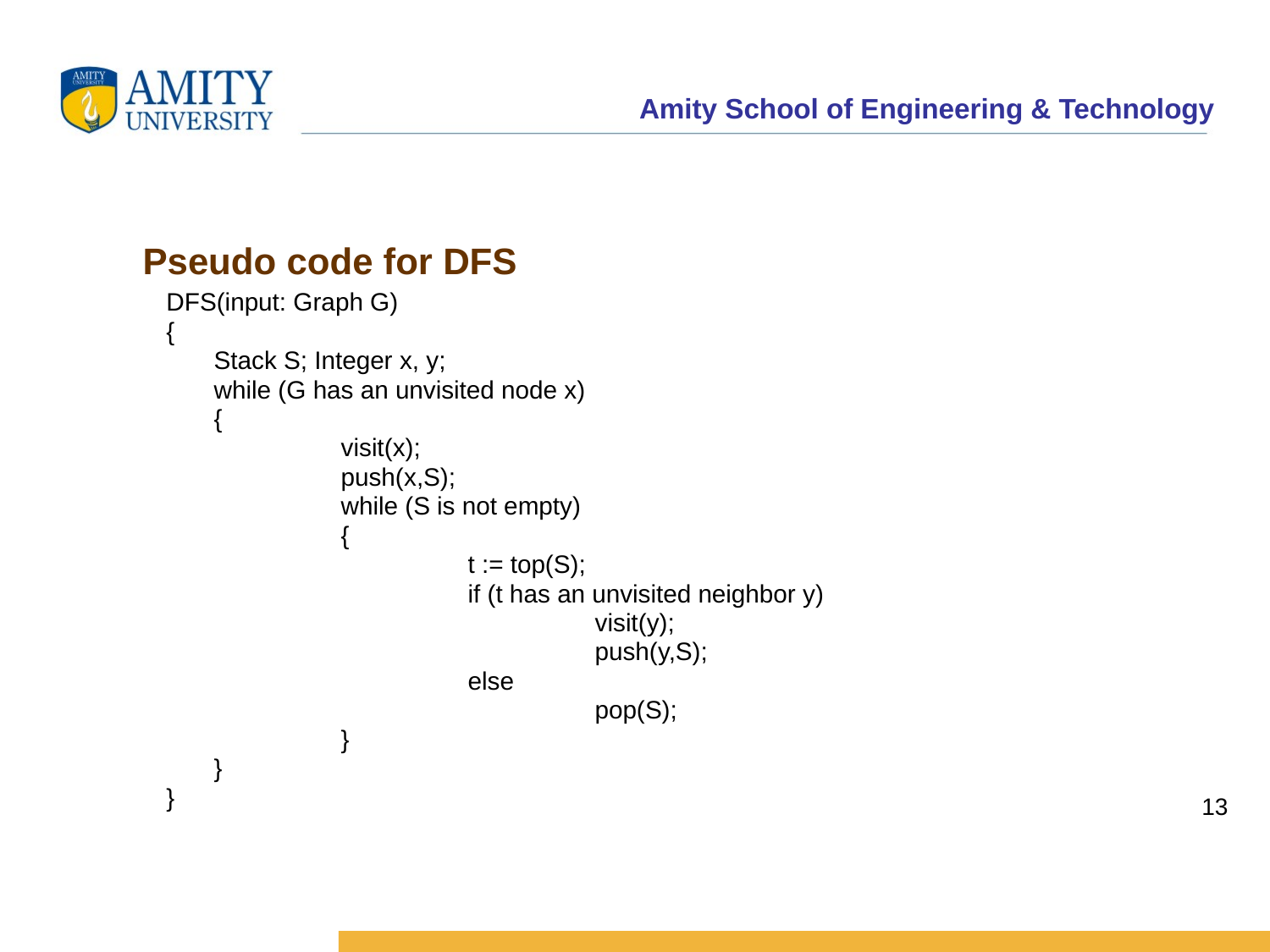

Pseudo code for DFS
DFS(input: Graph G)
{
	Stack S; Integer x, y;
   	while (G has an unvisited node x)
	{
		visit(x);
		push(x,S);
		while (S is not empty)
		{
			t := top(S);
			if (t has an unvisited neighbor y)
				visit(y);
				push(y,S);
			else
				pop(S);
		}
	}
}

13